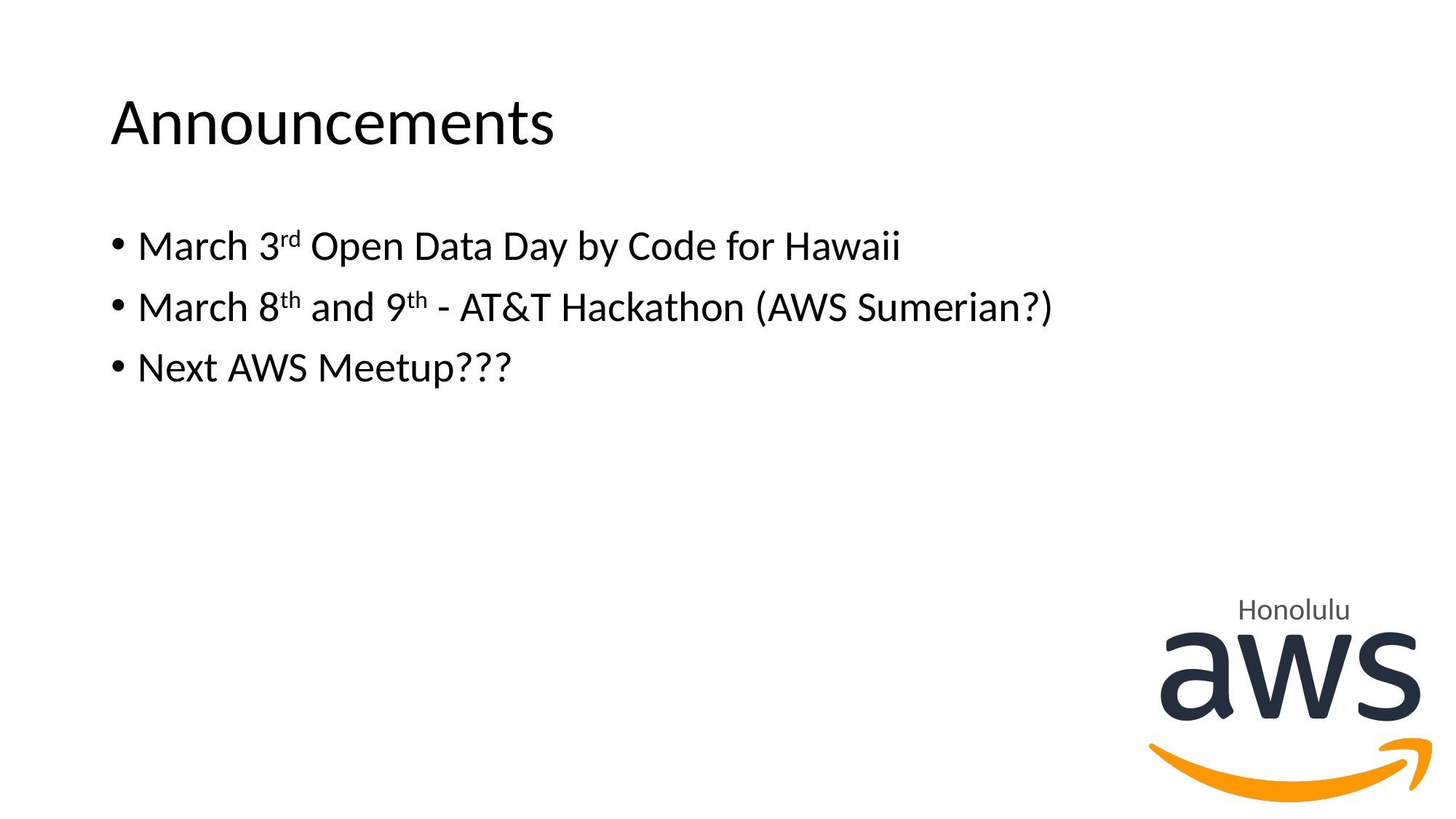

# Announcements
March 3rd Open Data Day by Code for Hawaii
March 8th and 9th - AT&T Hackathon (AWS Sumerian?)
Next AWS Meetup???